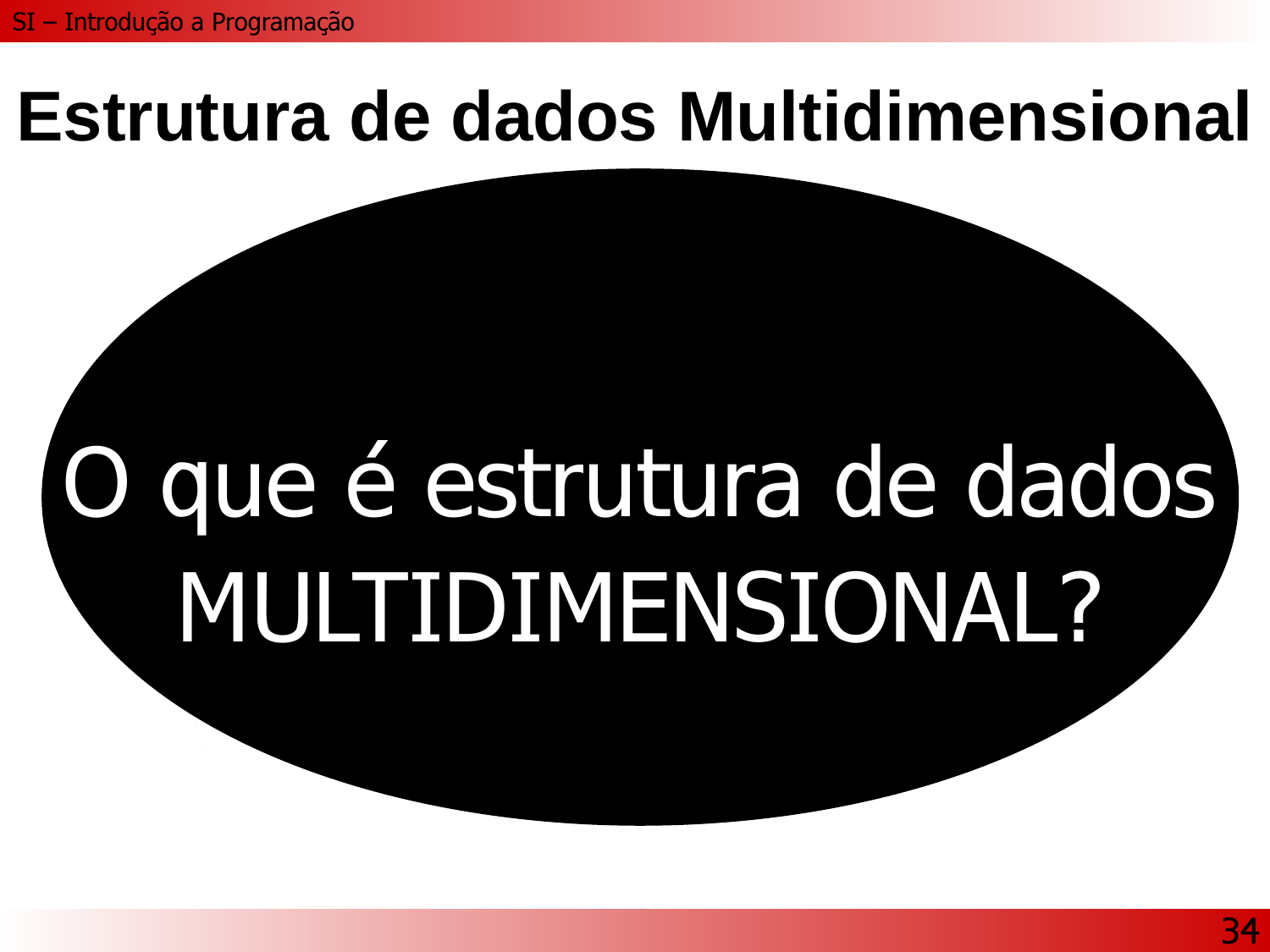

# Estrutura de dados Multidimensional

O que é estrutura de dados
MULTIDIMENSIONAL?

34